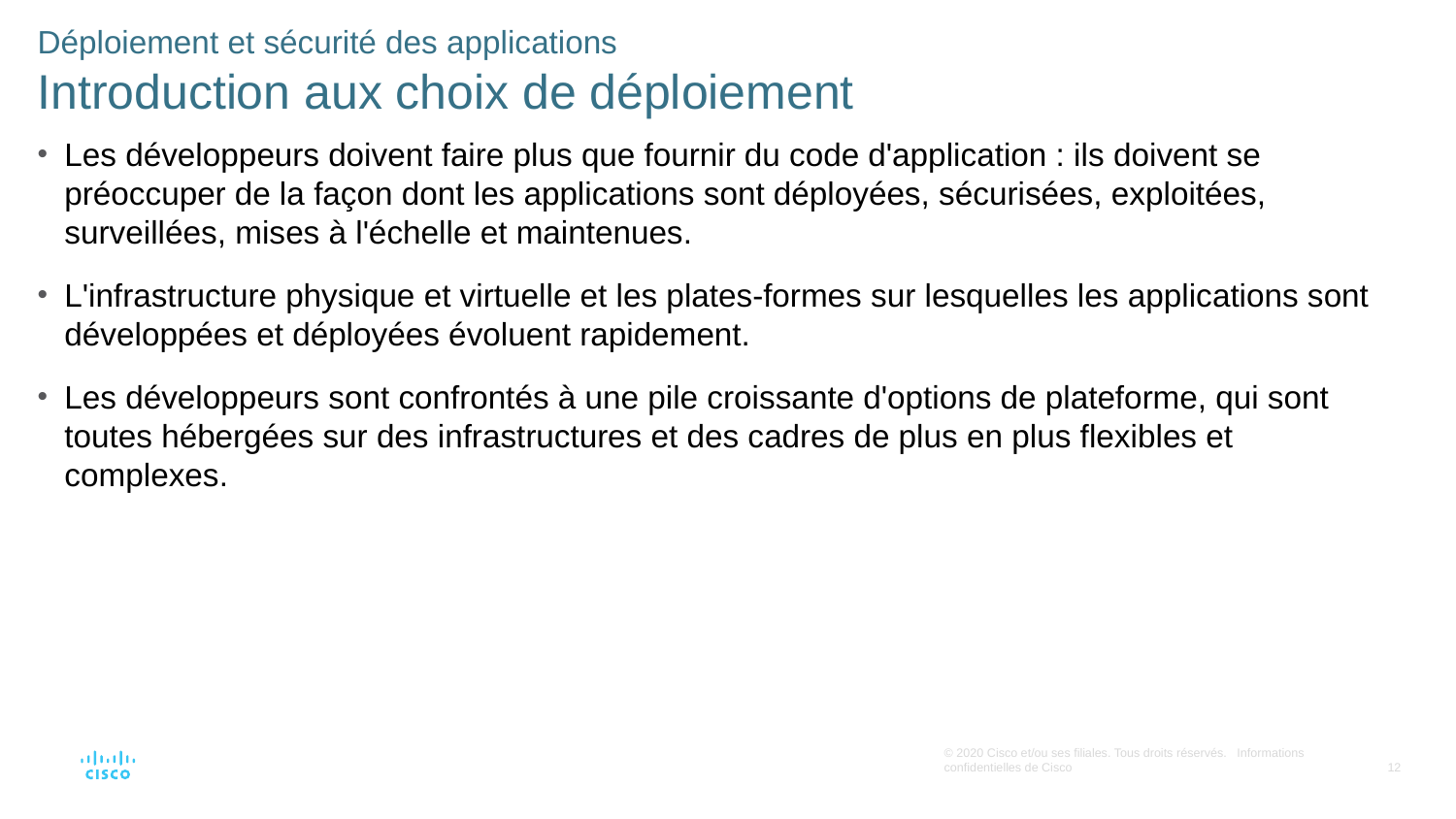

Déploiement et sécurité des applications
Introduction aux choix de déploiement
Les développeurs doivent faire plus que fournir du code d'application : ils doivent se préoccuper de la façon dont les applications sont déployées, sécurisées, exploitées, surveillées, mises à l'échelle et maintenues.
L'infrastructure physique et virtuelle et les plates-formes sur lesquelles les applications sont développées et déployées évoluent rapidement.
Les développeurs sont confrontés à une pile croissante d'options de plateforme, qui sont toutes hébergées sur des infrastructures et des cadres de plus en plus flexibles et complexes.